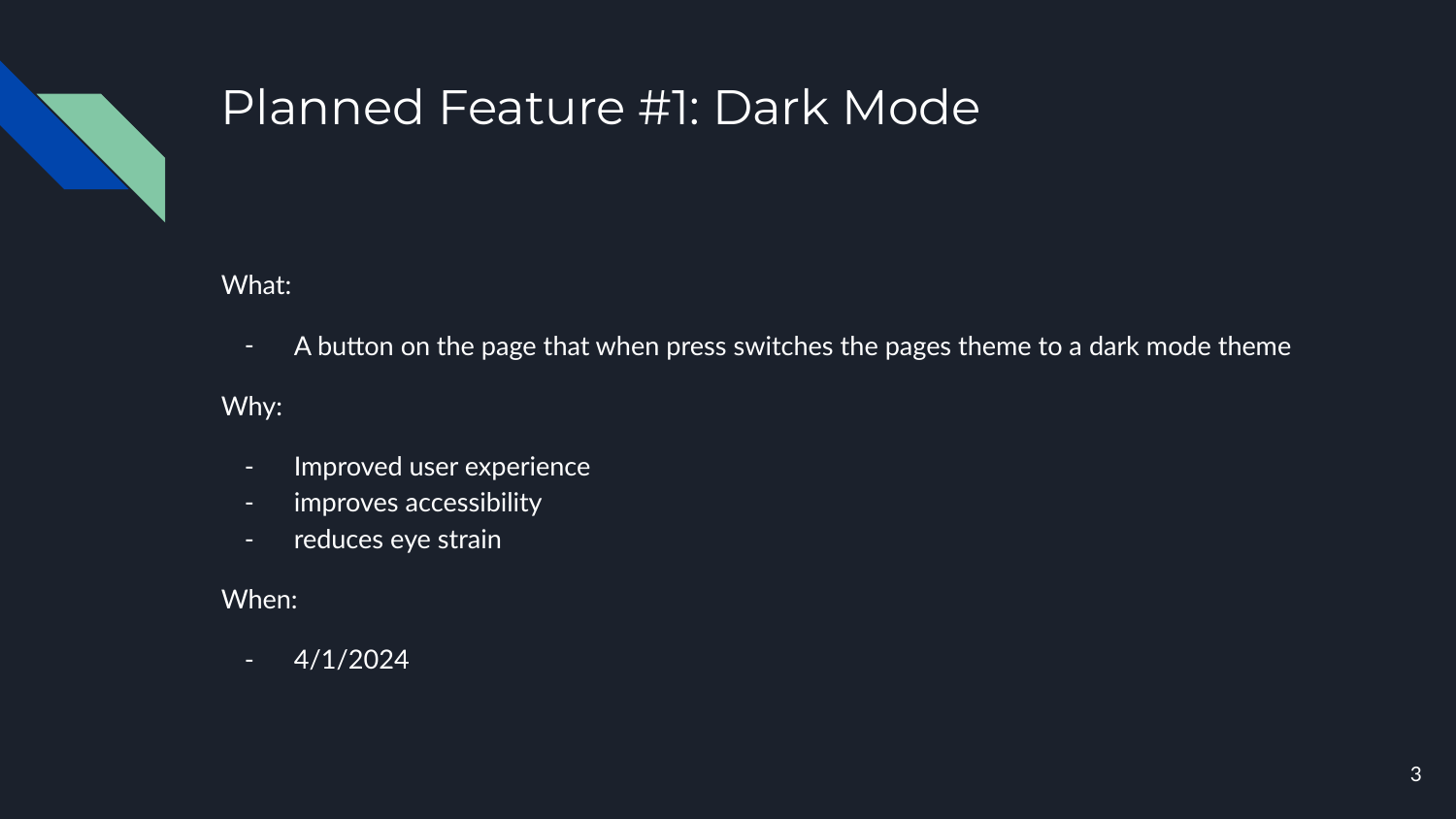

# Planned Feature #1: Dark Mode
What:
A button on the page that when press switches the pages theme to a dark mode theme
Why:
Improved user experience
improves accessibility
reduces eye strain
When:
4/1/2024

3